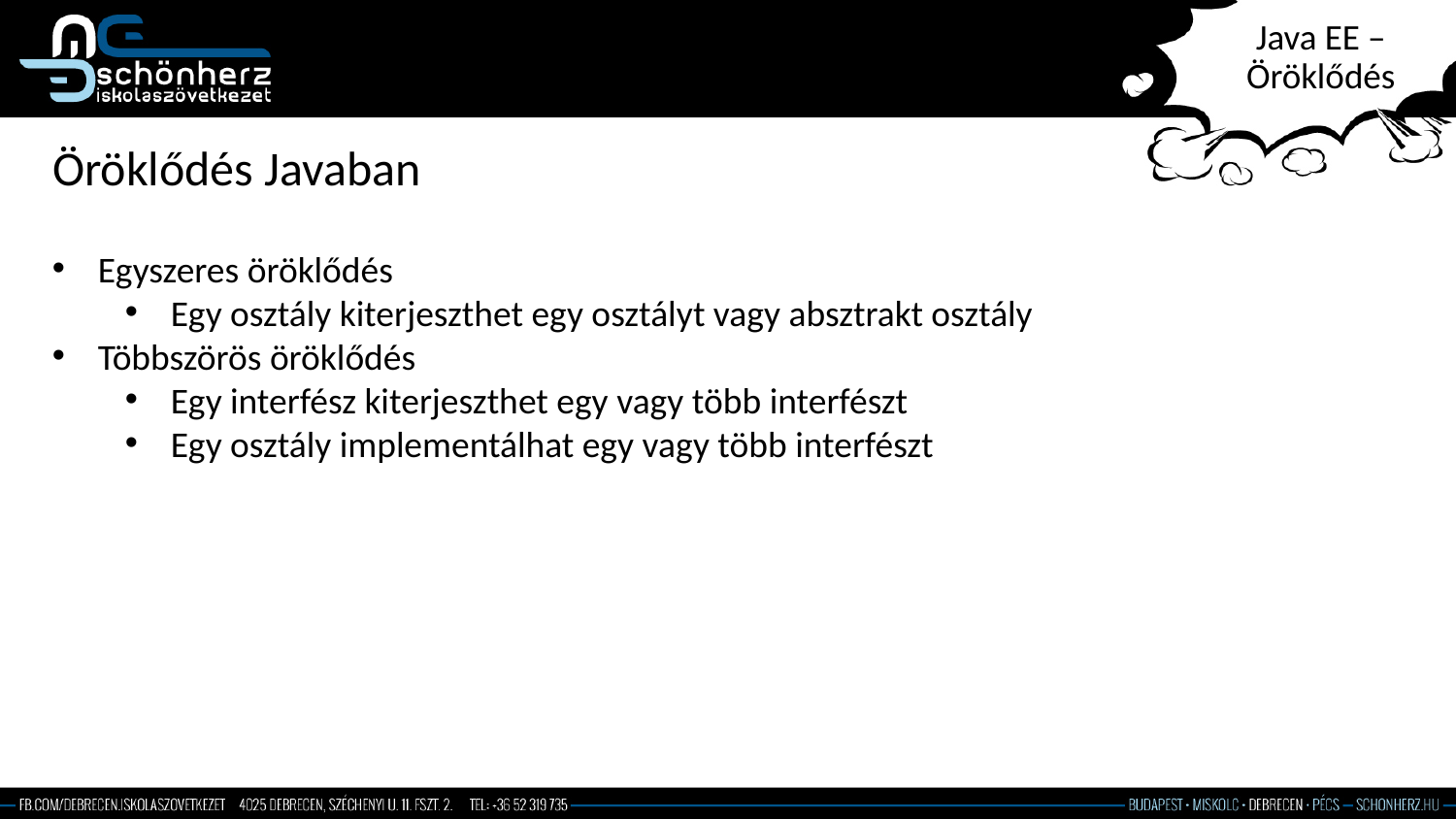

# Java EE – Öröklődés
Öröklődés Javaban
Egyszeres öröklődés
Egy osztály kiterjeszthet egy osztályt vagy absztrakt osztály
Többszörös öröklődés
Egy interfész kiterjeszthet egy vagy több interfészt
Egy osztály implementálhat egy vagy több interfészt